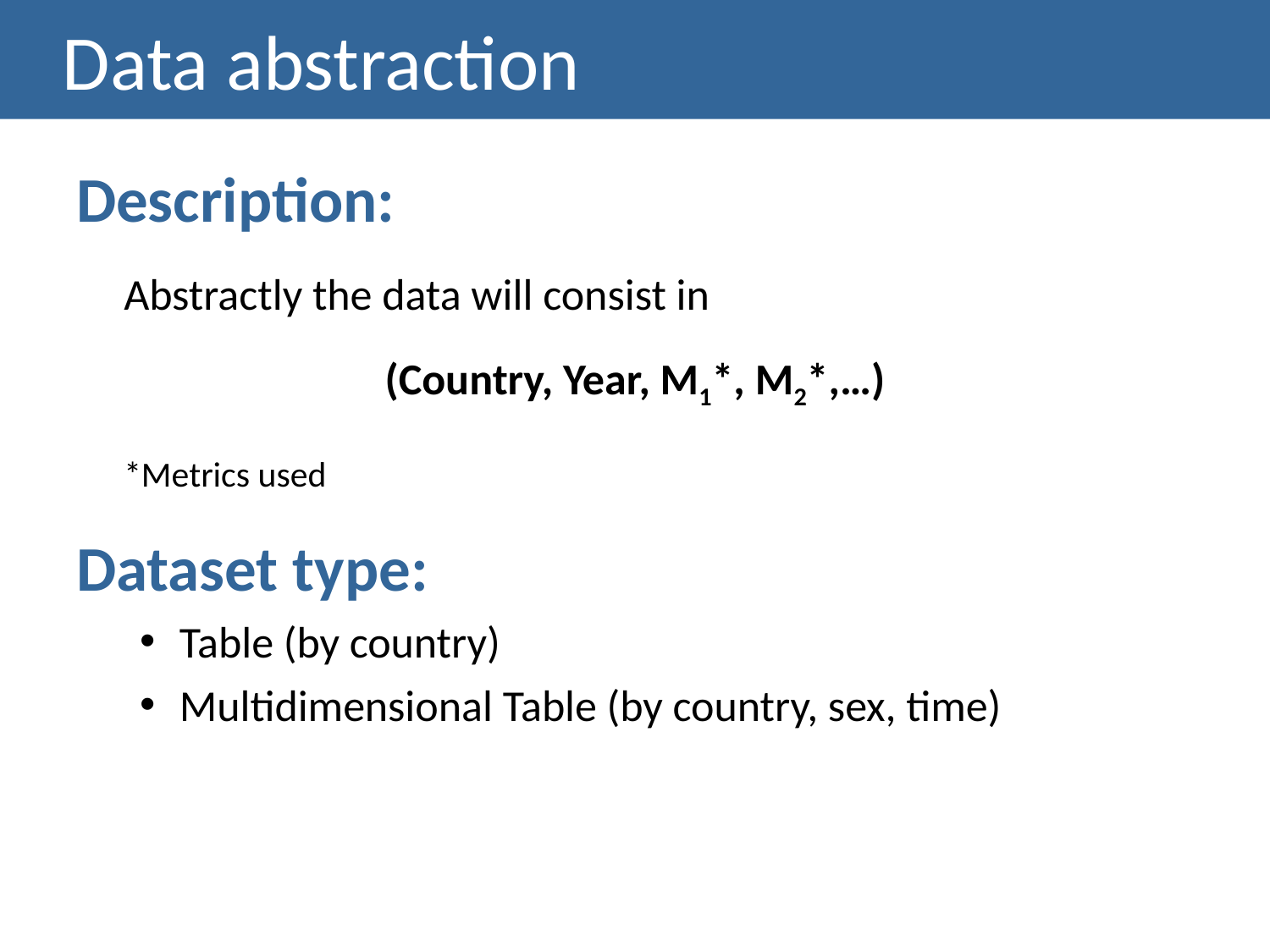

# Data abstraction
Description:
	Abstractly the data will consist in
(Country, Year, M1*, M2*,…)
	*Metrics used
Dataset type:
Table (by country)
Multidimensional Table (by country, sex, time)